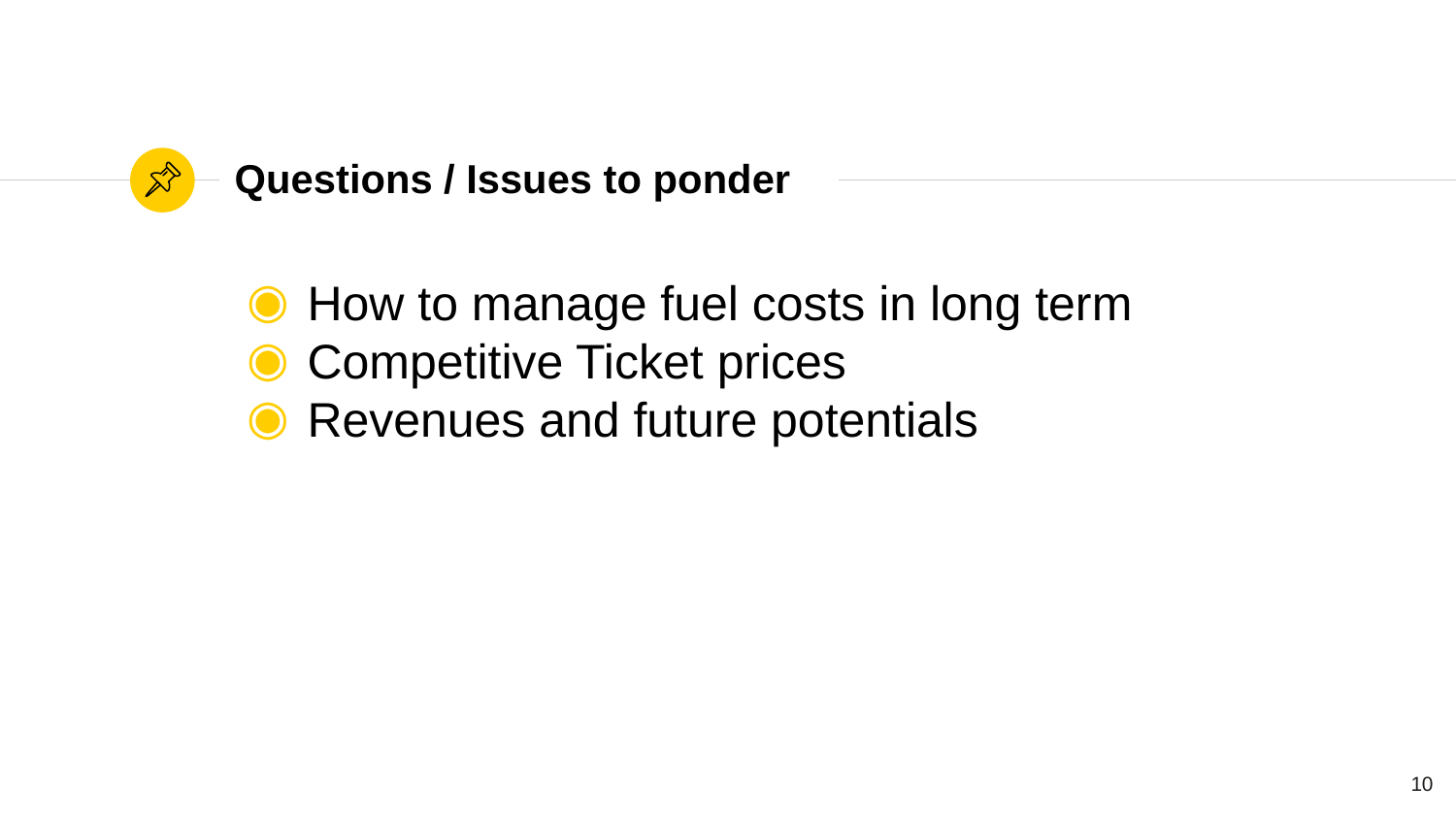

# Questions / Issues to ponder

How to manage fuel costs in long term
Competitive Ticket prices
Revenues and future potentials

10